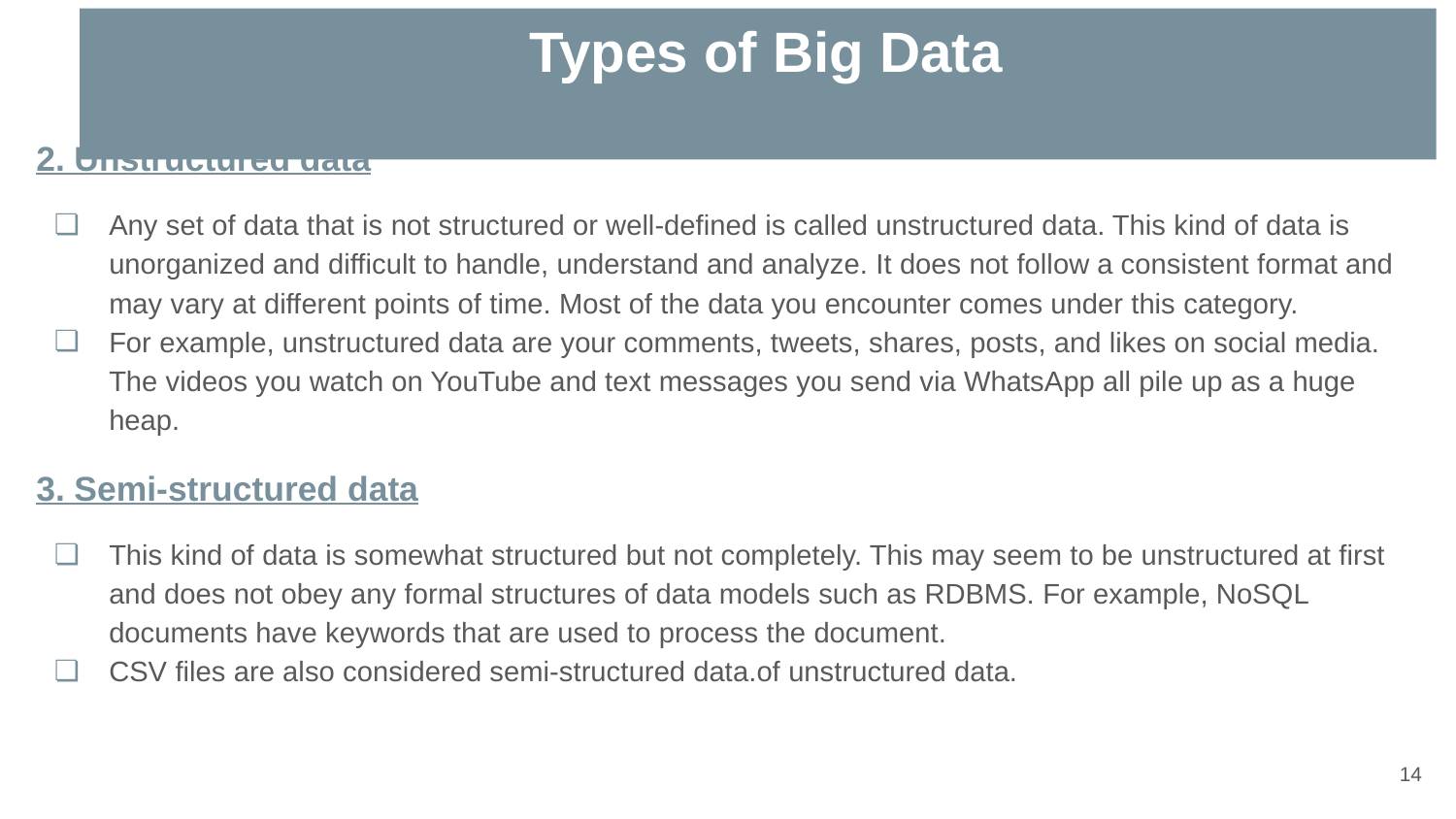

# Types of Big Data
2. Unstructured data
Any set of data that is not structured or well-defined is called unstructured data. This kind of data is unorganized and difficult to handle, understand and analyze. It does not follow a consistent format and may vary at different points of time. Most of the data you encounter comes under this category.
For example, unstructured data are your comments, tweets, shares, posts, and likes on social media. The videos you watch on YouTube and text messages you send via WhatsApp all pile up as a huge heap.
3. Semi-structured data
This kind of data is somewhat structured but not completely. This may seem to be unstructured at first and does not obey any formal structures of data models such as RDBMS. For example, NoSQL documents have keywords that are used to process the document.
CSV files are also considered semi-structured data.of unstructured data.

14